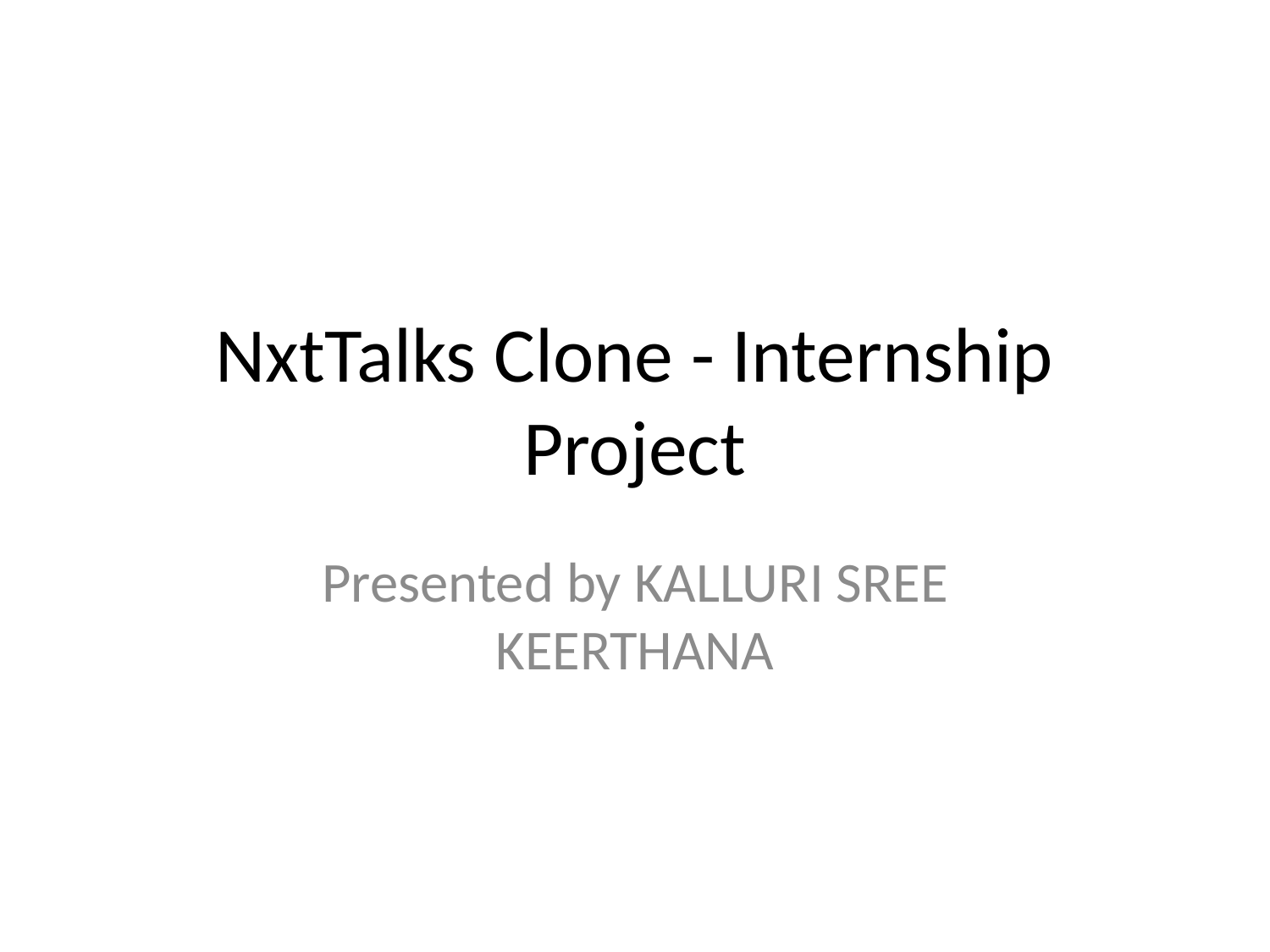

# NxtTalks Clone - Internship Project
Presented by KALLURI SREE KEERTHANA